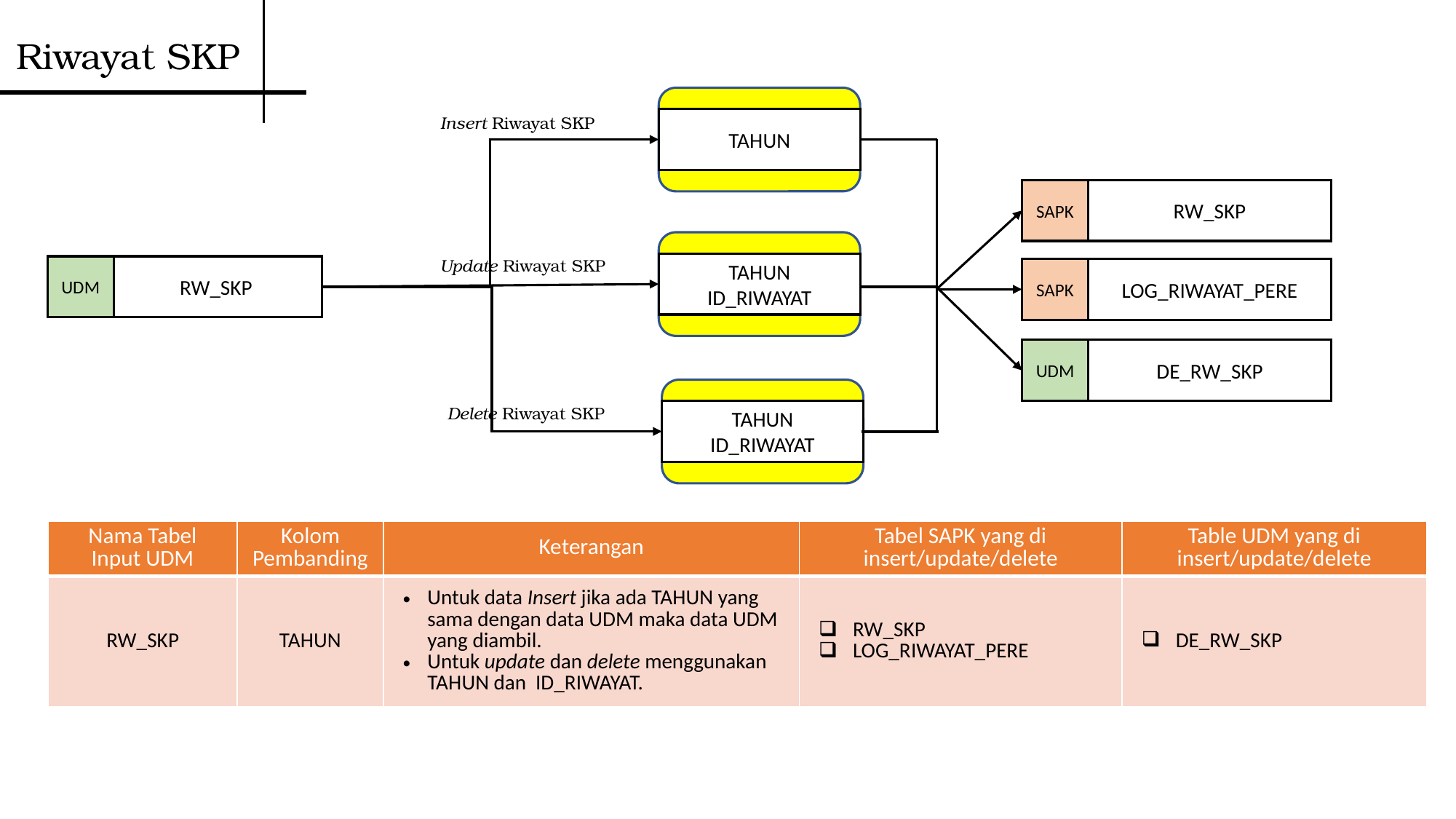

Riwayat SKP

Insert Riwayat SKP
TAHUN
SAPK
RW_SKP

Update Riwayat SKP
TAHUN
ID_RIWAYAT
UDM
RW_SKP
SAPK
LOG_RIWAYAT_PERE
UDM
DE_RW_SKP

Delete Riwayat SKP
TAHUN
ID_RIWAYAT
| Nama Tabel Input UDM | Kolom Pembanding | Keterangan | Tabel SAPK yang di insert/update/delete | Table UDM yang di insert/update/delete |
| --- | --- | --- | --- | --- |
| RW\_SKP | TAHUN | Untuk data Insert jika ada TAHUN yang sama dengan data UDM maka data UDM yang diambil. Untuk update dan delete menggunakan TAHUN dan ID\_RIWAYAT. | RW\_SKP LOG\_RIWAYAT\_PERE | DE\_RW\_SKP |